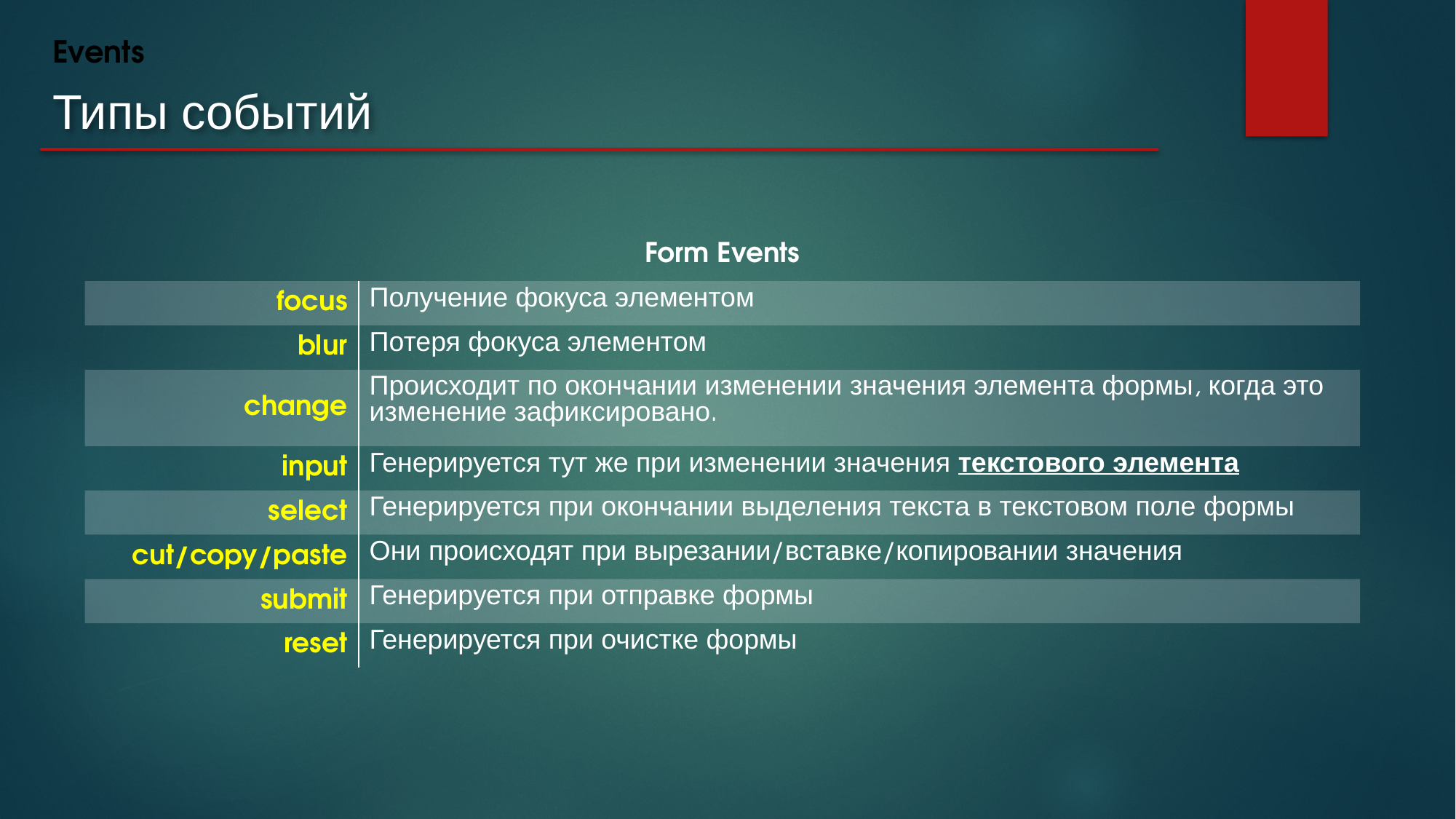

Events
Типы событий
| Form Events |  |
| --- | --- |
| focus | Получение фокуса элементом |
| blur | Потеря фокуса элементом |
| change | Происходит по окончании изменении значения элемента формы, когда это изменение зафиксировано. |
| input | Генерируется тут же при изменении значения текстового элемента |
| select | Генерируется при окончании выделения текста в текстовом поле формы |
| cut/copy/paste | Они происходят при вырезании/вставке/копировании значения |
| submit | Генерируется при отправке формы |
| reset | Генерируется при очистке формы |